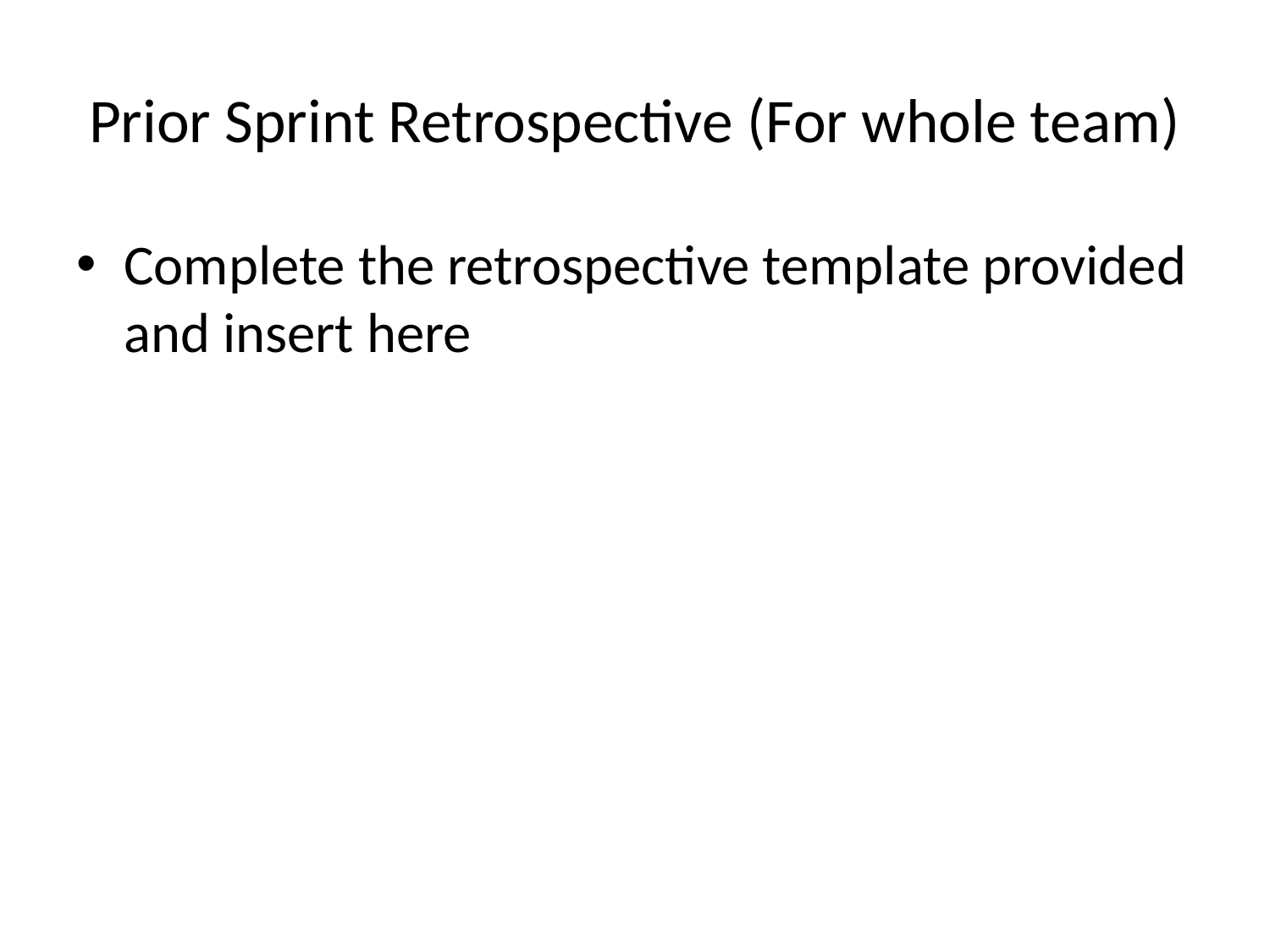

# Prior Sprint Retrospective (For whole team)
Complete the retrospective template provided and insert here